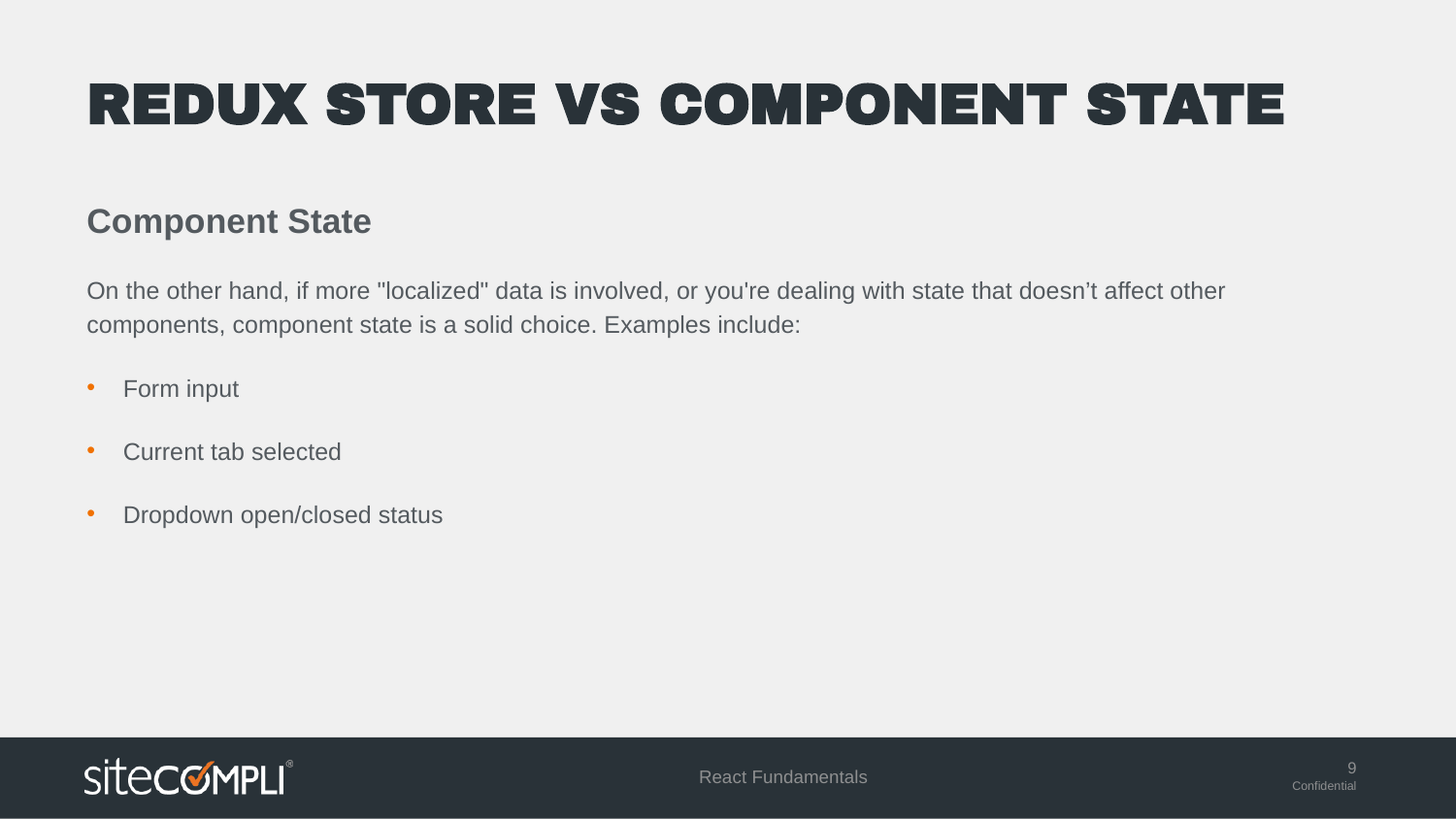

# Redux store vs component state
Component State
On the other hand, if more "localized" data is involved, or you're dealing with state that doesn’t affect other components, component state is a solid choice. Examples include:
Form input
Current tab selected
Dropdown open/closed status
React Fundamentals
9